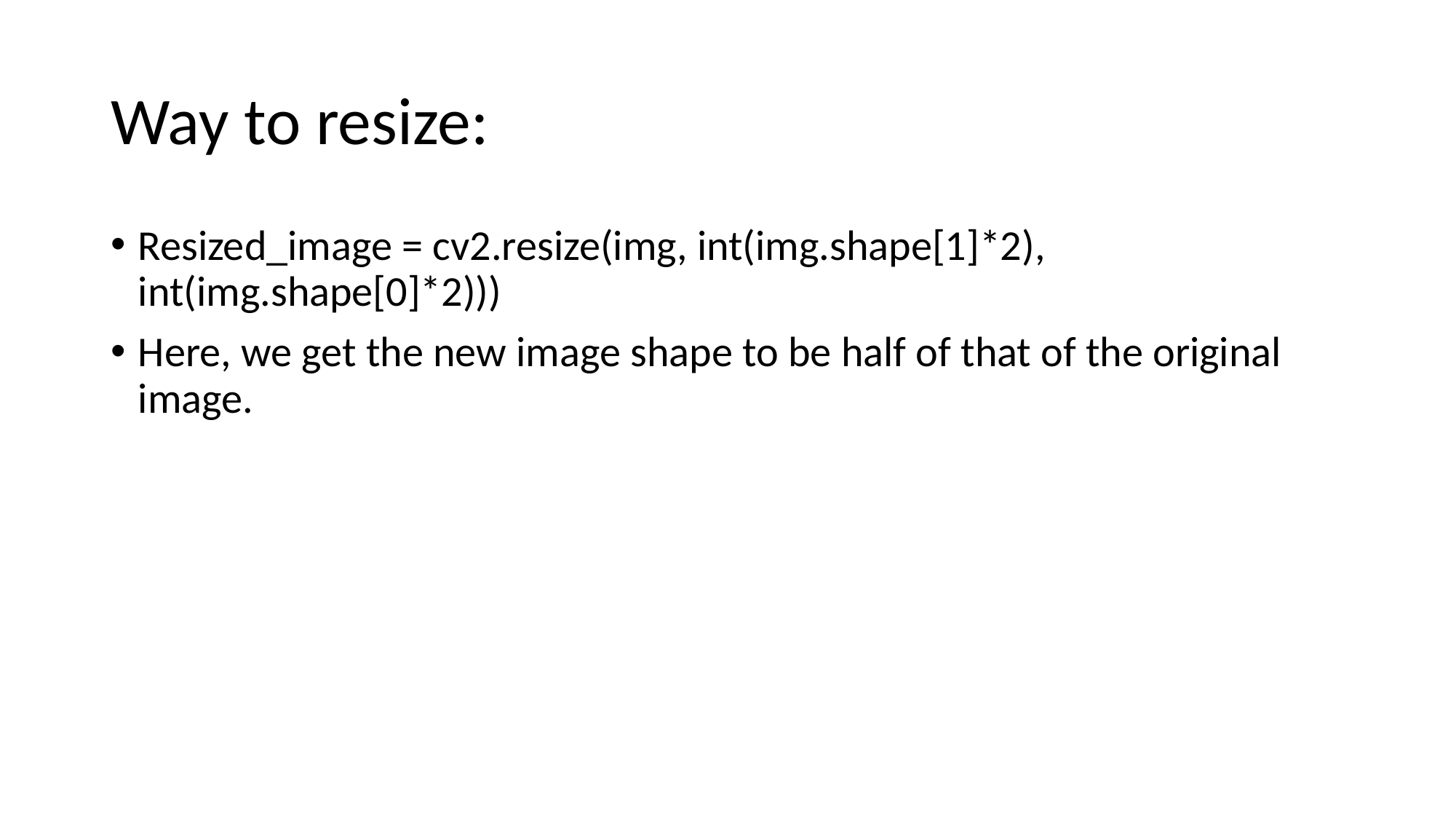

# Way to resize:
Resized_image = cv2.resize(img, int(img.shape[1]*2), int(img.shape[0]*2)))
Here, we get the new image shape to be half of that of the original image.